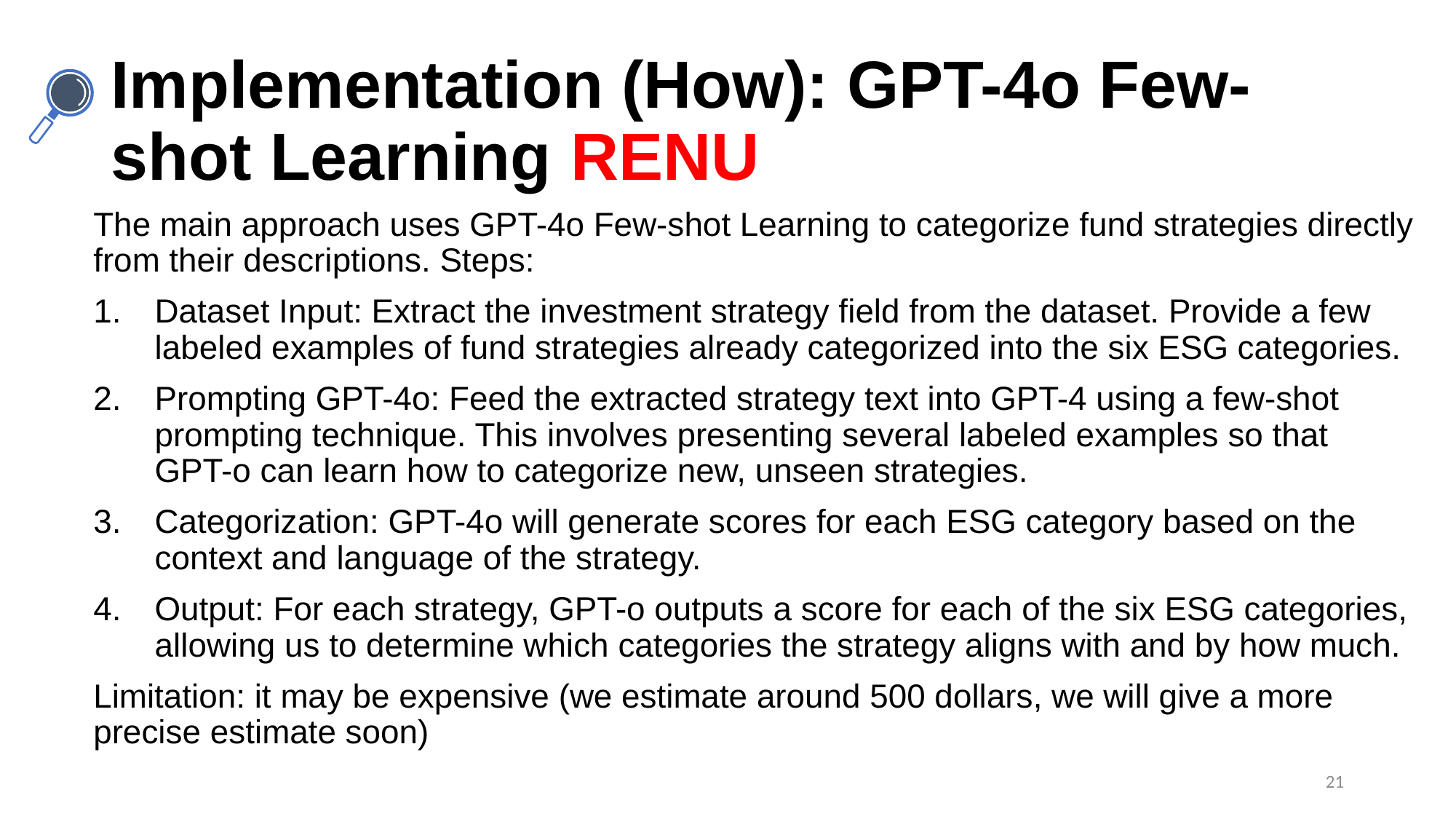

# Implementation (How): GPT-4o Few-shot Learning RENU

The main approach uses GPT-4o Few-shot Learning to categorize fund strategies directly from their descriptions. Steps:
Dataset Input: Extract the investment strategy field from the dataset. Provide a few labeled examples of fund strategies already categorized into the six ESG categories.
Prompting GPT-4o: Feed the extracted strategy text into GPT-4 using a few-shot prompting technique. This involves presenting several labeled examples so that GPT-o can learn how to categorize new, unseen strategies.
Categorization: GPT-4o will generate scores for each ESG category based on the context and language of the strategy.
Output: For each strategy, GPT-o outputs a score for each of the six ESG categories, allowing us to determine which categories the strategy aligns with and by how much.
Limitation: it may be expensive (we estimate around 500 dollars, we will give a more precise estimate soon)

21